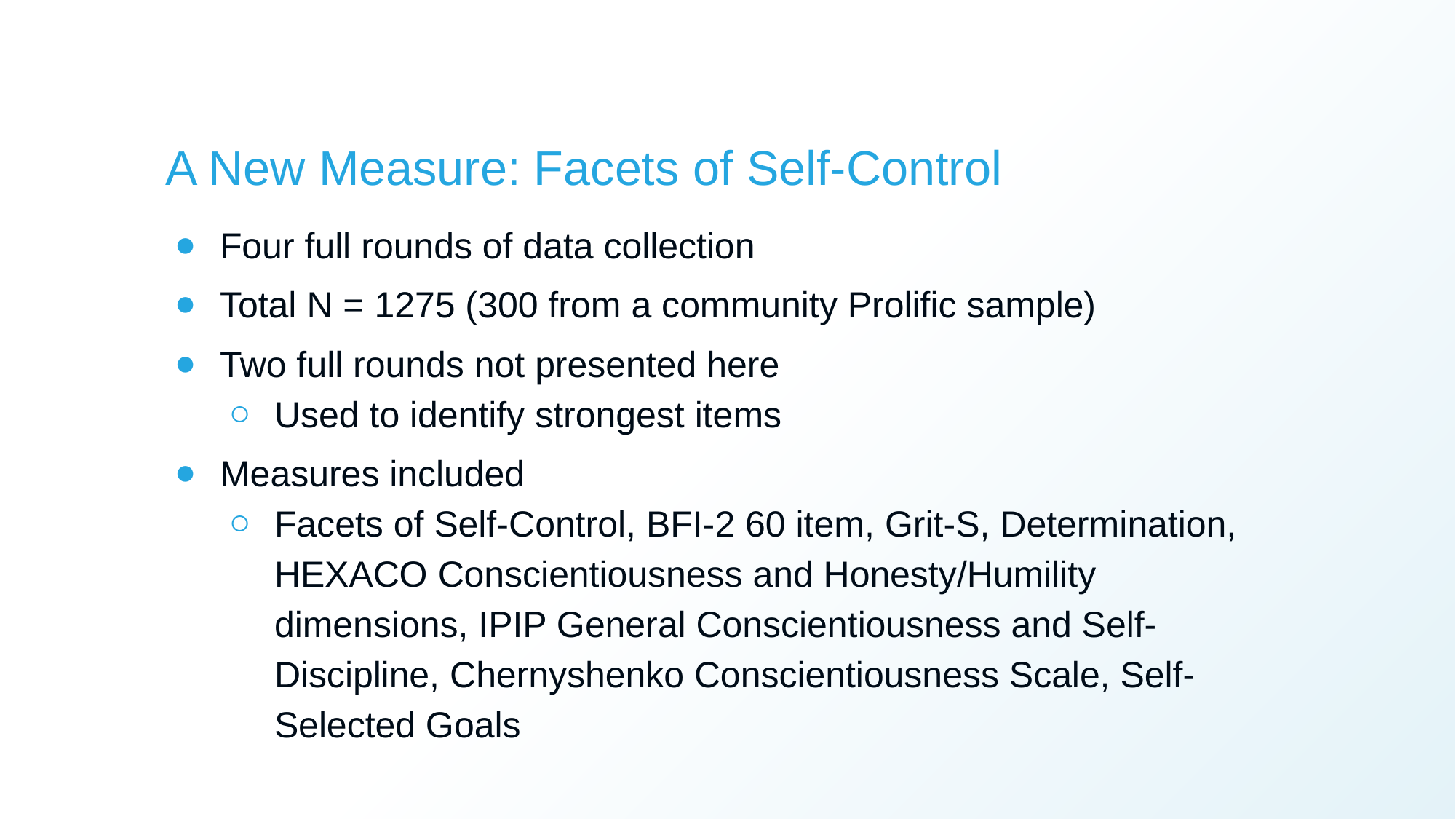

# A New Measure: Facets of Self-Control
Four full rounds of data collection
Total N = 1275 (300 from a community Prolific sample)
Two full rounds not presented here
Used to identify strongest items
Measures included
Facets of Self-Control, BFI-2 60 item, Grit-S, Determination, HEXACO Conscientiousness and Honesty/Humility dimensions, IPIP General Conscientiousness and Self-Discipline, Chernyshenko Conscientiousness Scale, Self-Selected Goals